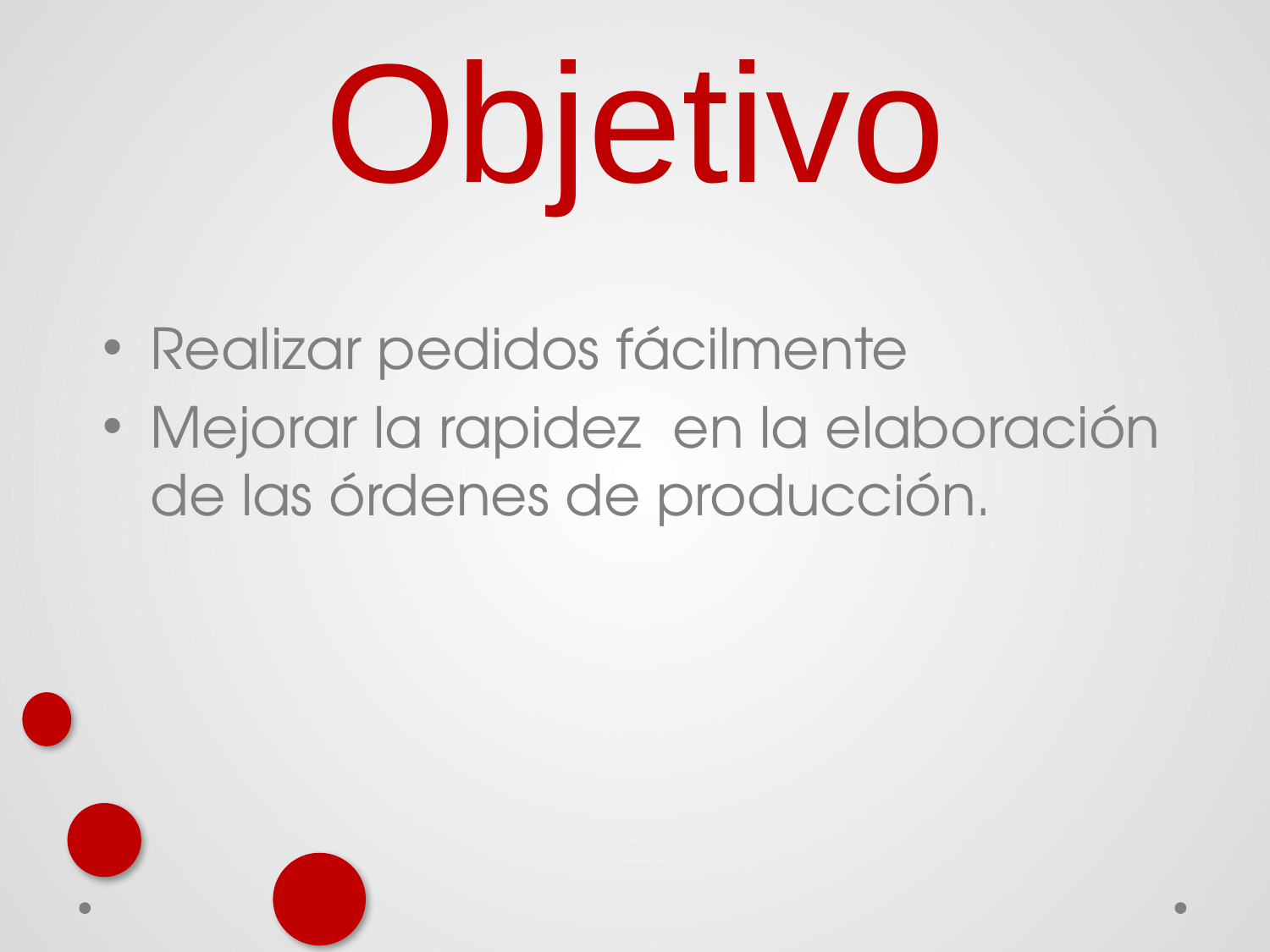

# Objetivo
Realizar pedidos fácilmente
Mejorar la rapidez  en la elaboración de las órdenes de producción.